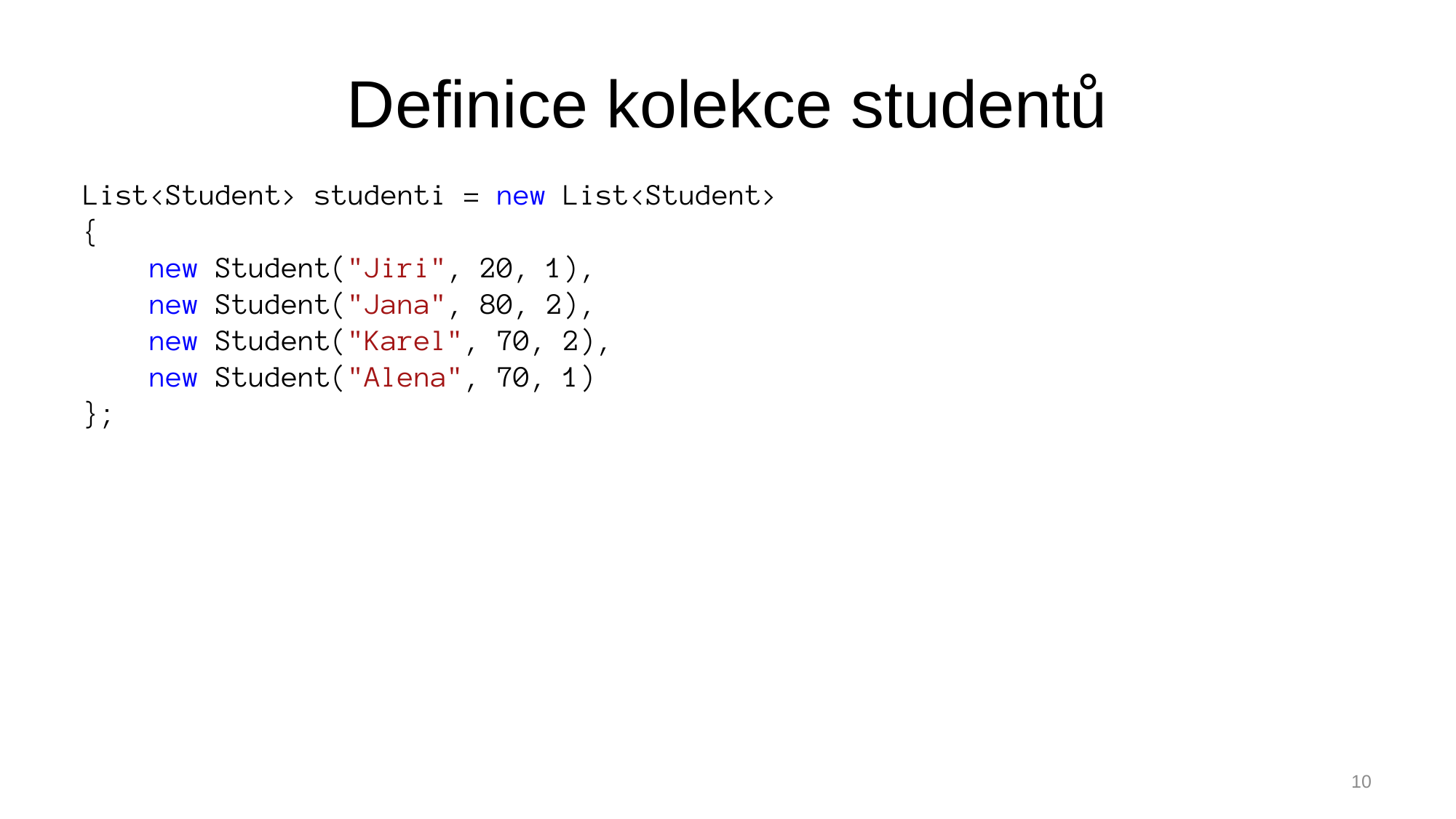

# Definice kolekce studentů
List<Student> studenti = new List<Student>
{
    new Student("Jiri", 20, 1),
    new Student("Jana", 80, 2),
    new Student("Karel", 70, 2),
    new Student("Alena", 70, 1)
};
10